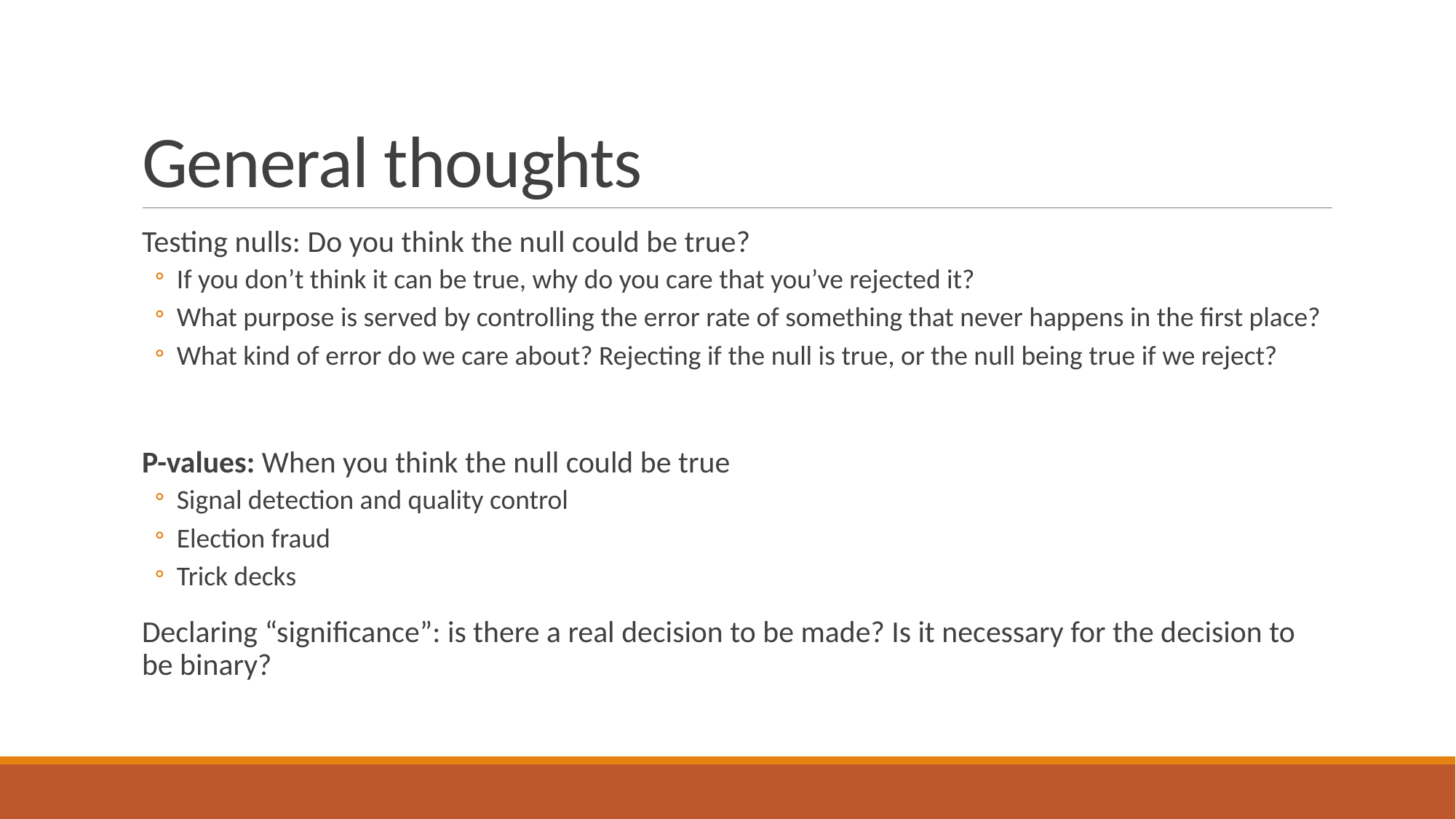

# General thoughts
Testing nulls: Do you think the null could be true?
If you don’t think it can be true, why do you care that you’ve rejected it?
What purpose is served by controlling the error rate of something that never happens in the first place?
What kind of error do we care about? Rejecting if the null is true, or the null being true if we reject?

P-values: When you think the null could be true
Signal detection and quality control
Election fraud
Trick decks
Declaring “significance”: is there a real decision to be made? Is it necessary for the decision to be binary?